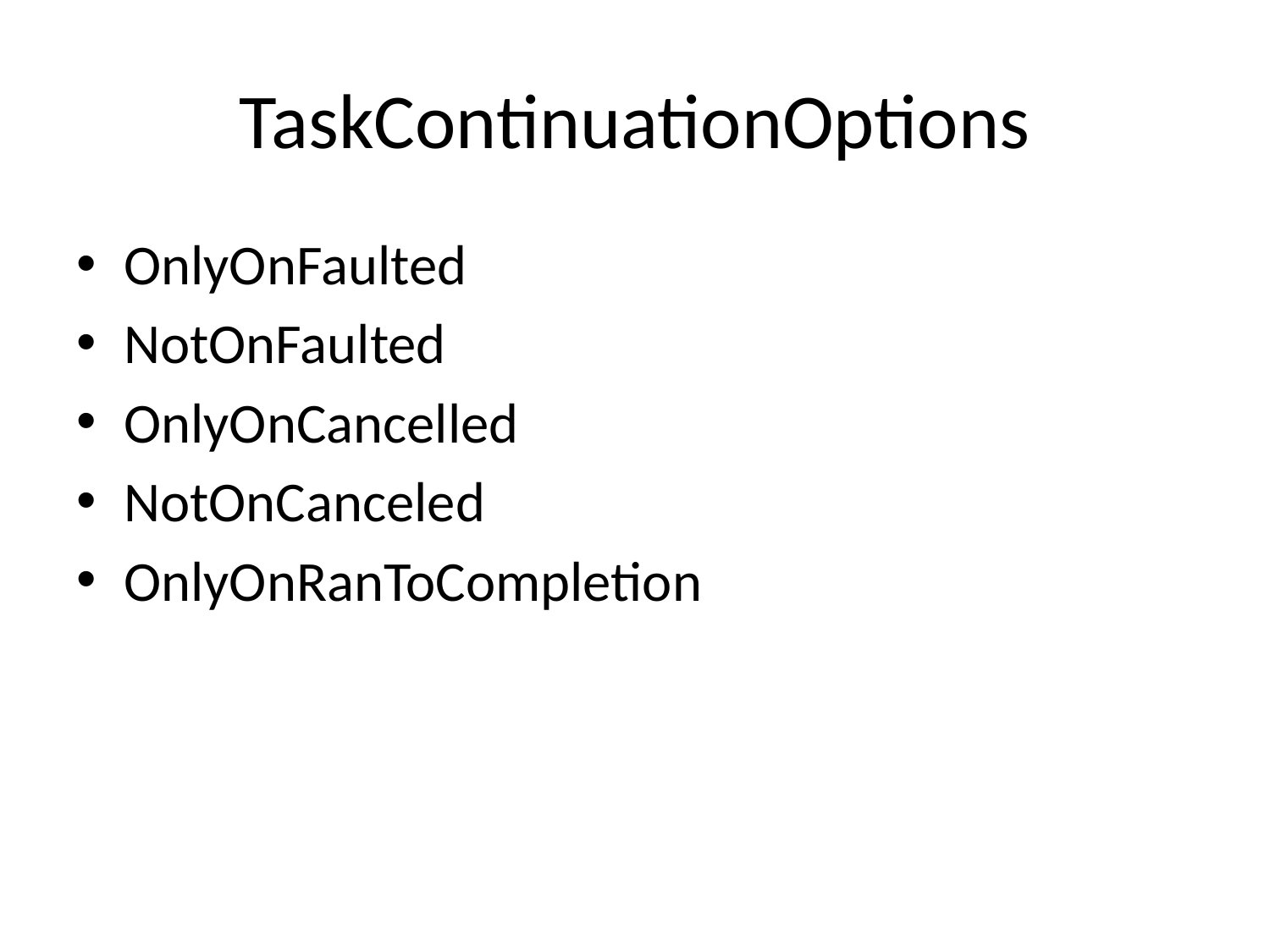

# TaskContinuationOptions
OnlyOnFaulted
NotOnFaulted
OnlyOnCancelled
NotOnCanceled
OnlyOnRanToCompletion